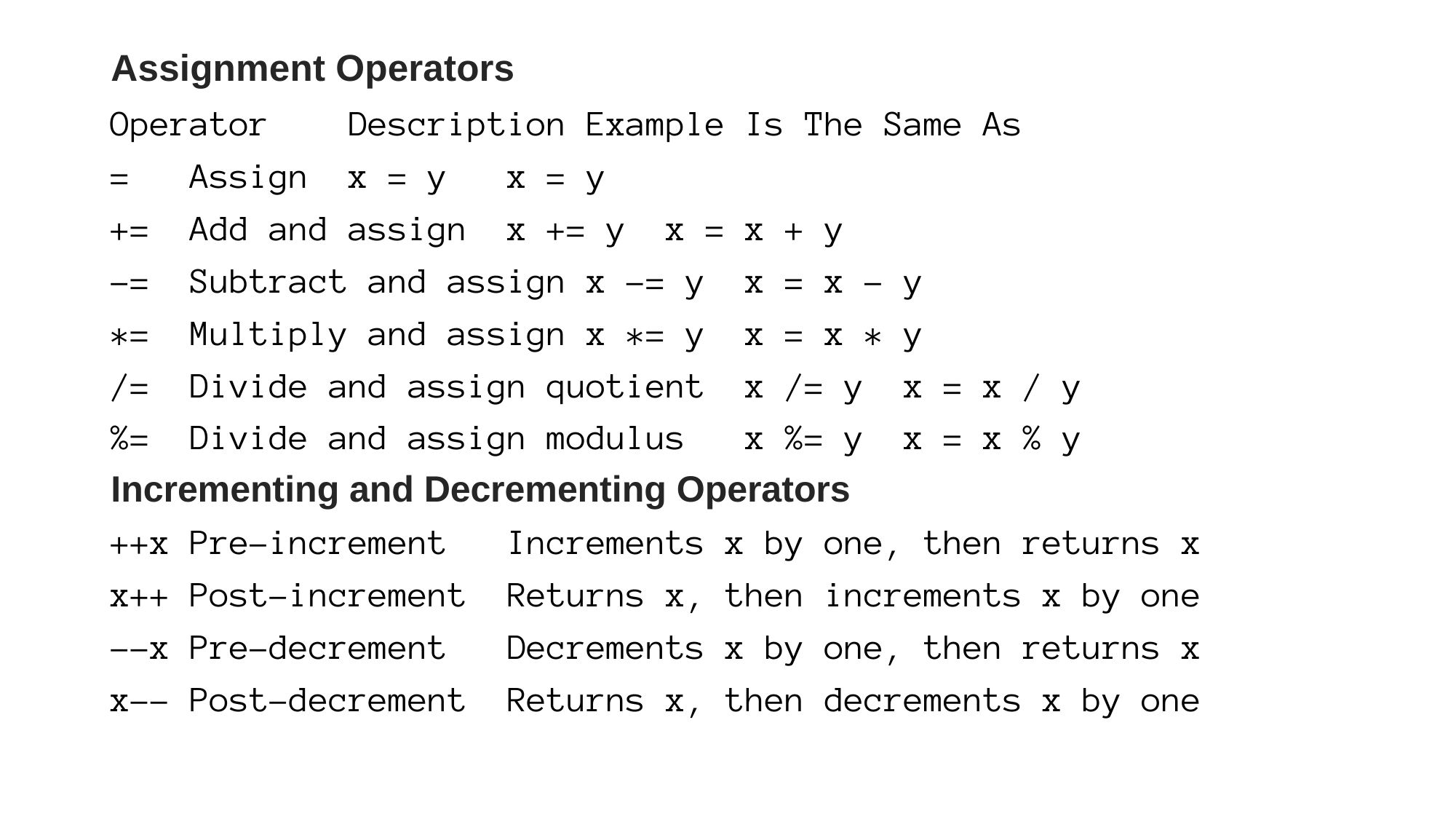

# Assignment Operators
Operator    Description Example Is The Same As
=   Assign  x = y   x = y
+=  Add and assign  x += y  x = x + y
-=  Subtract and assign x -= y  x = x - y
*=  Multiply and assign x *= y  x = x * y
/=  Divide and assign quotient  x /= y  x = x / y
%=  Divide and assign modulus   x %= y  x = x % y
Incrementing and Decrementing Operators
++x Pre-increment   Increments x by one, then returns x
x++ Post-increment  Returns x, then increments x by one
--x Pre-decrement   Decrements x by one, then returns x
x-- Post-decrement  Returns x, then decrements x by one